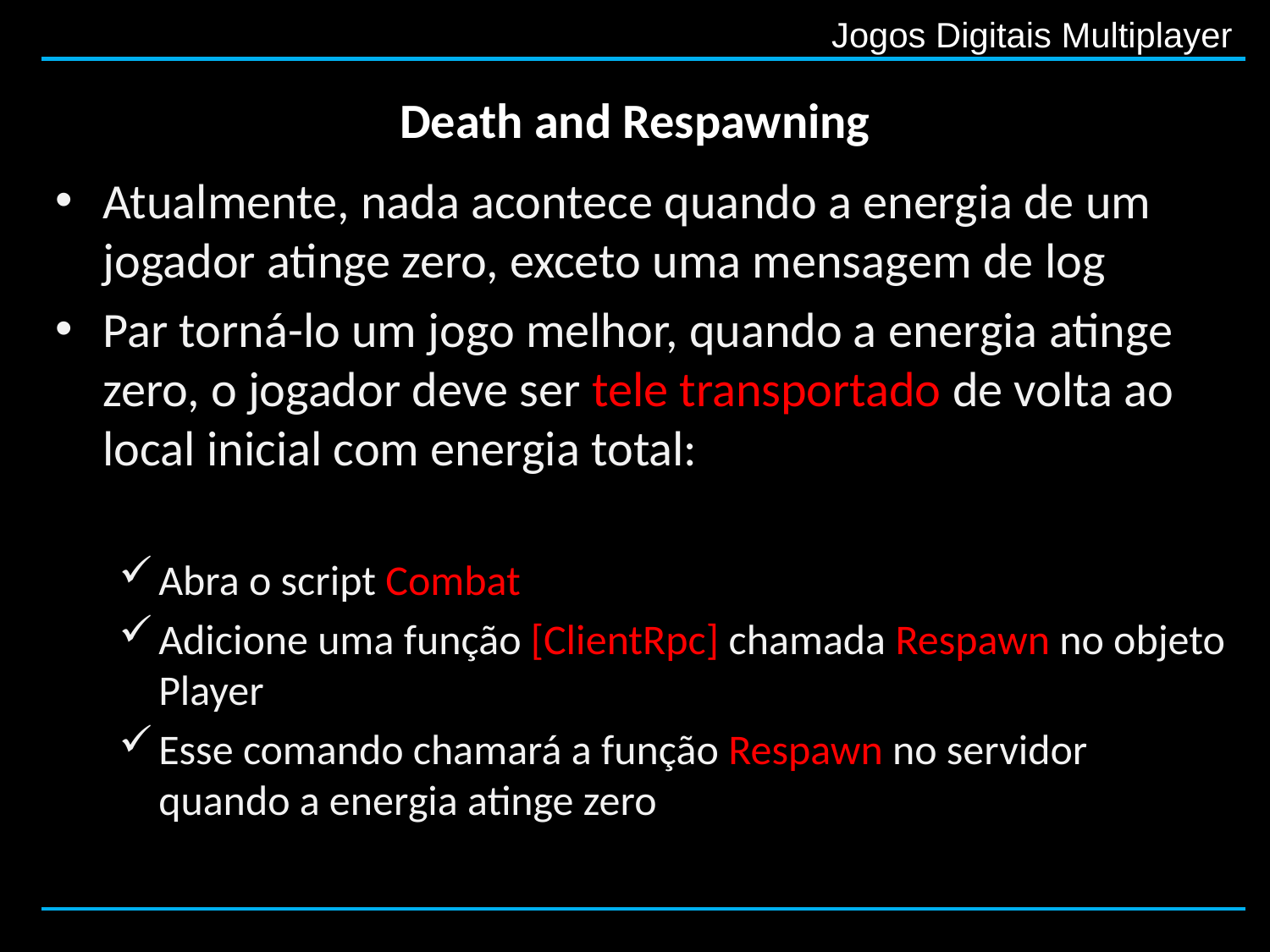

# Death and Respawning
Atualmente, nada acontece quando a energia de um jogador atinge zero, exceto uma mensagem de log
Par torná-lo um jogo melhor, quando a energia atinge zero, o jogador deve ser tele transportado de volta ao local inicial com energia total:

Abra o script Combat
Adicione uma função [ClientRpc] chamada Respawn no objeto Player
Esse comando chamará a função Respawn no servidor quando a energia atinge zero